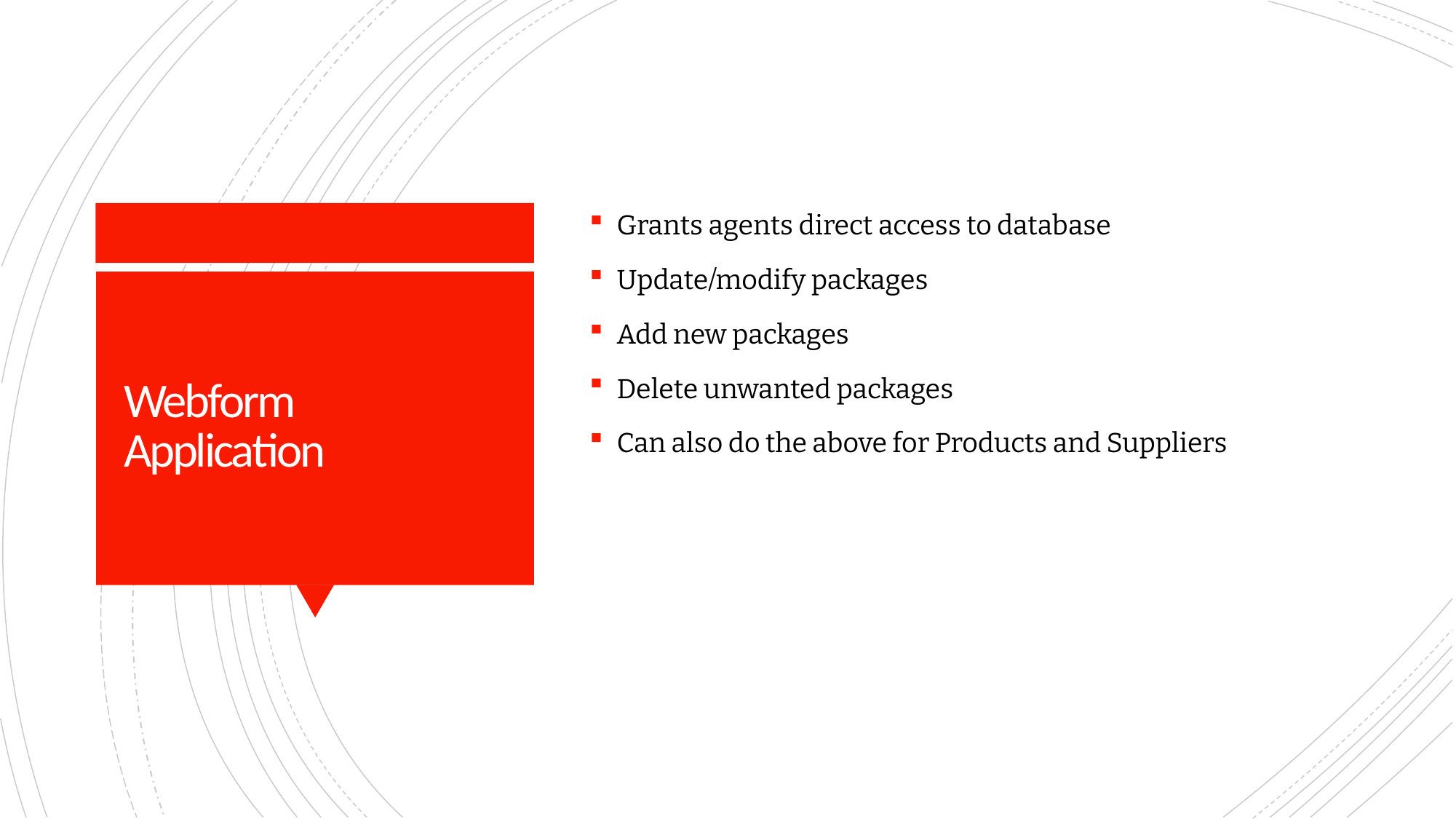

Grants agents direct access to database
Update/modify packages
Add new packages
Delete unwanted packages
Can also do the above for Products and Suppliers

# Webform Application